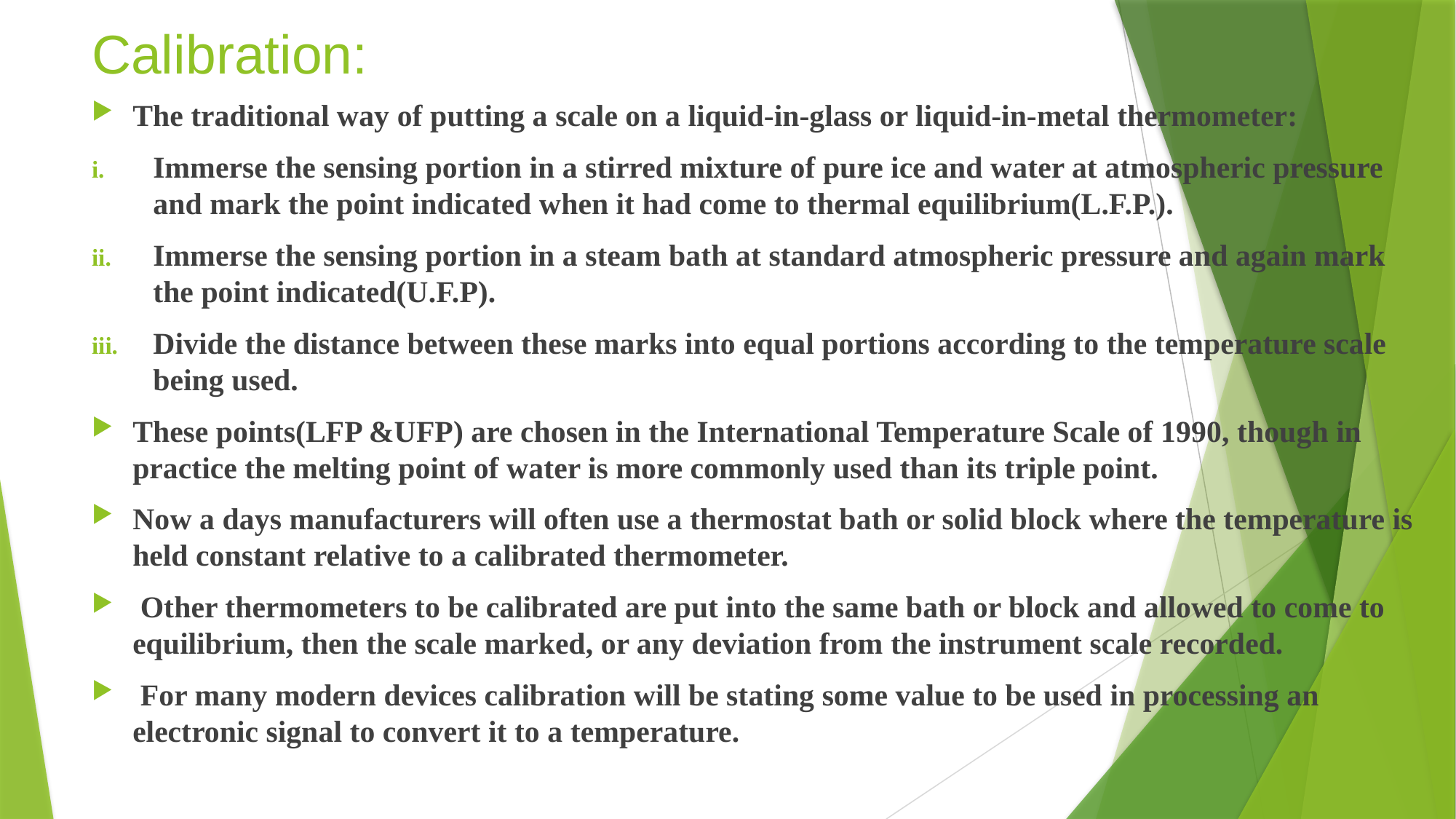

# Calibration:
The traditional way of putting a scale on a liquid-in-glass or liquid-in-metal thermometer:
Immerse the sensing portion in a stirred mixture of pure ice and water at atmospheric pressure and mark the point indicated when it had come to thermal equilibrium(L.F.P.).
Immerse the sensing portion in a steam bath at standard atmospheric pressure and again mark the point indicated(U.F.P).
Divide the distance between these marks into equal portions according to the temperature scale being used.
These points(LFP &UFP) are chosen in the International Temperature Scale of 1990, though in practice the melting point of water is more commonly used than its triple point.
Now a days manufacturers will often use a thermostat bath or solid block where the temperature is held constant relative to a calibrated thermometer.
 Other thermometers to be calibrated are put into the same bath or block and allowed to come to equilibrium, then the scale marked, or any deviation from the instrument scale recorded.
 For many modern devices calibration will be stating some value to be used in processing an electronic signal to convert it to a temperature.